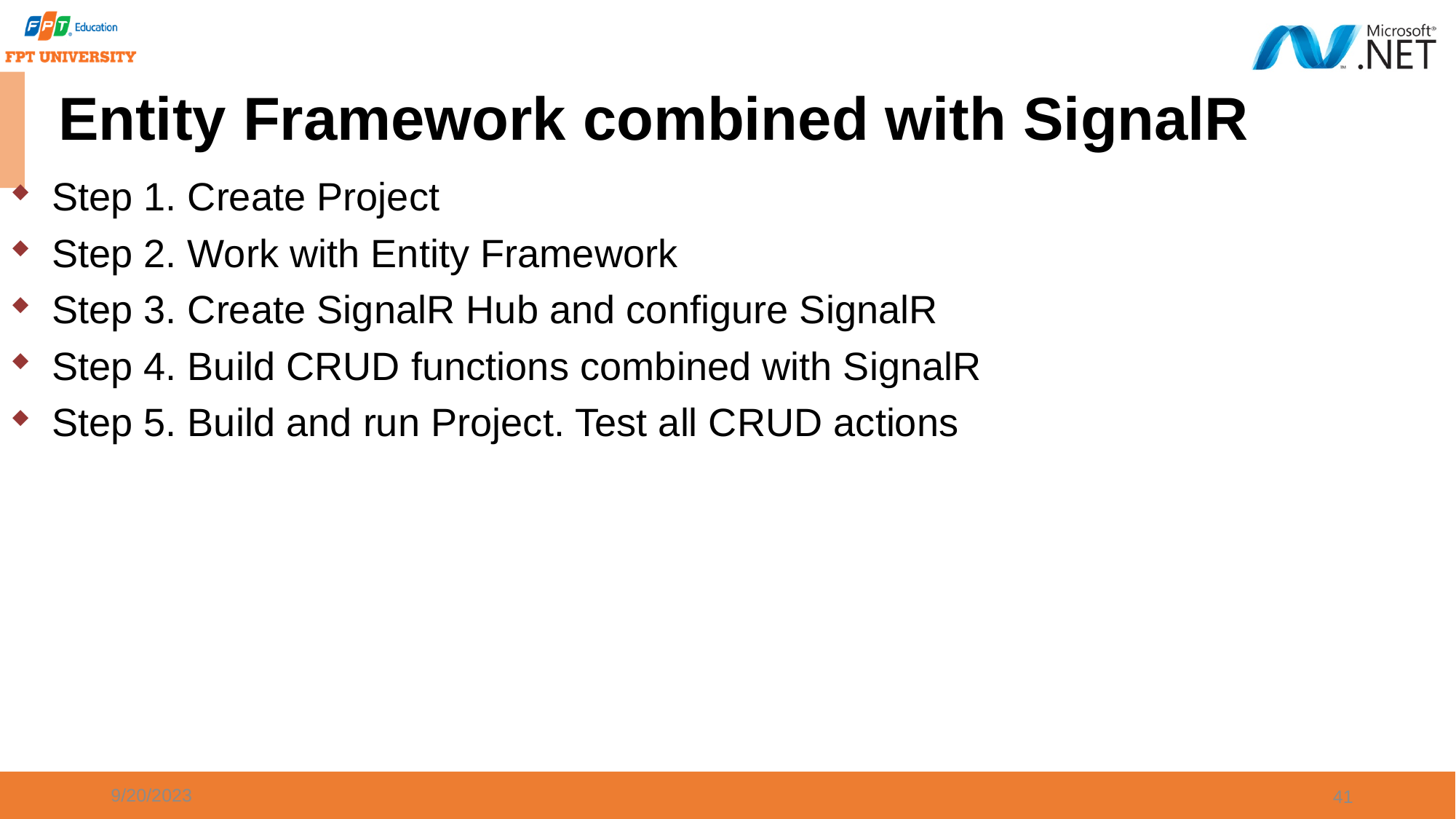

# Entity Framework combined with SignalR
Step 1. Create Project
Step 2. Work with Entity Framework
Step 3. Create SignalR Hub and configure SignalR
Step 4. Build CRUD functions combined with SignalR
Step 5. Build and run Project. Test all CRUD actions

9/20/2023
41